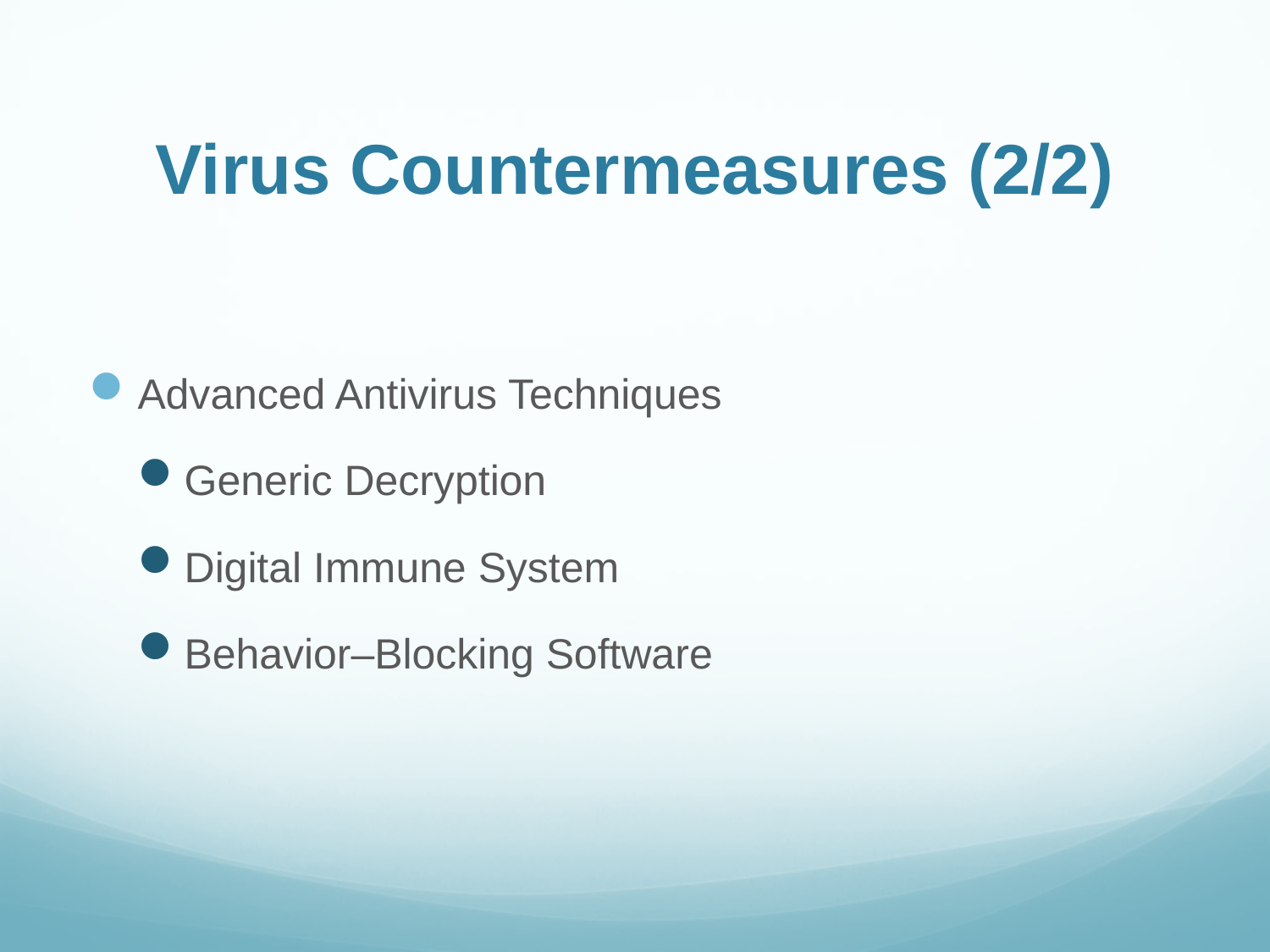

# Virus Countermeasures (2/2)
Advanced Antivirus Techniques
Generic Decryption
Digital Immune System
Behavior–Blocking Software